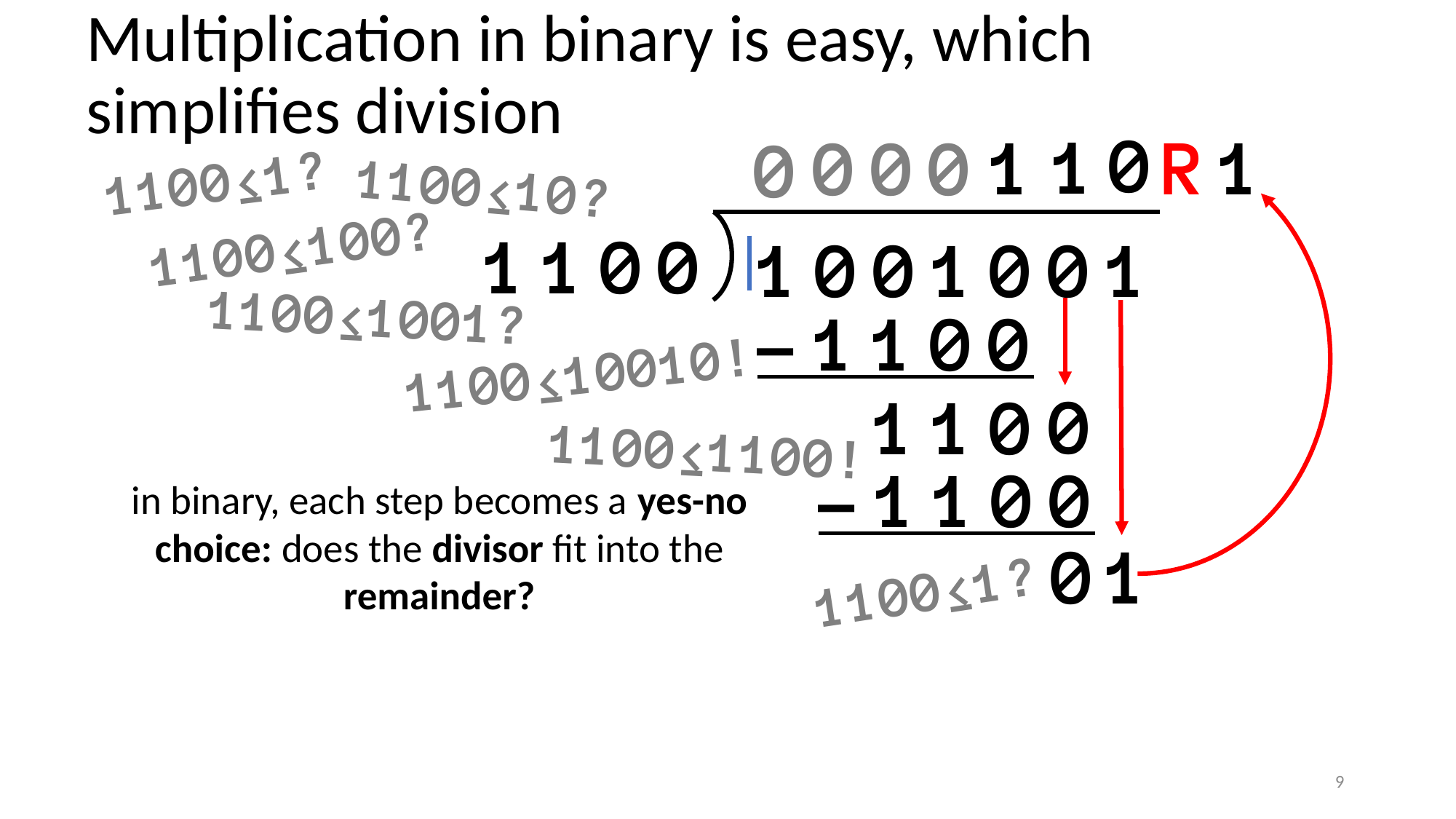

# Multiplication in binary is easy, which simplifies division
0
1
1
R1
0
0
0
0
1100≤1?

1100≤10?
1100≤100?
1100
1001001

1100≤1001?
-1100
0
1
1100≤10010!
110
1100≤1100!
-1100
in binary, each step becomes a yes-no choice: does the divisor fit into the remainder?
0
1100≤1?
9